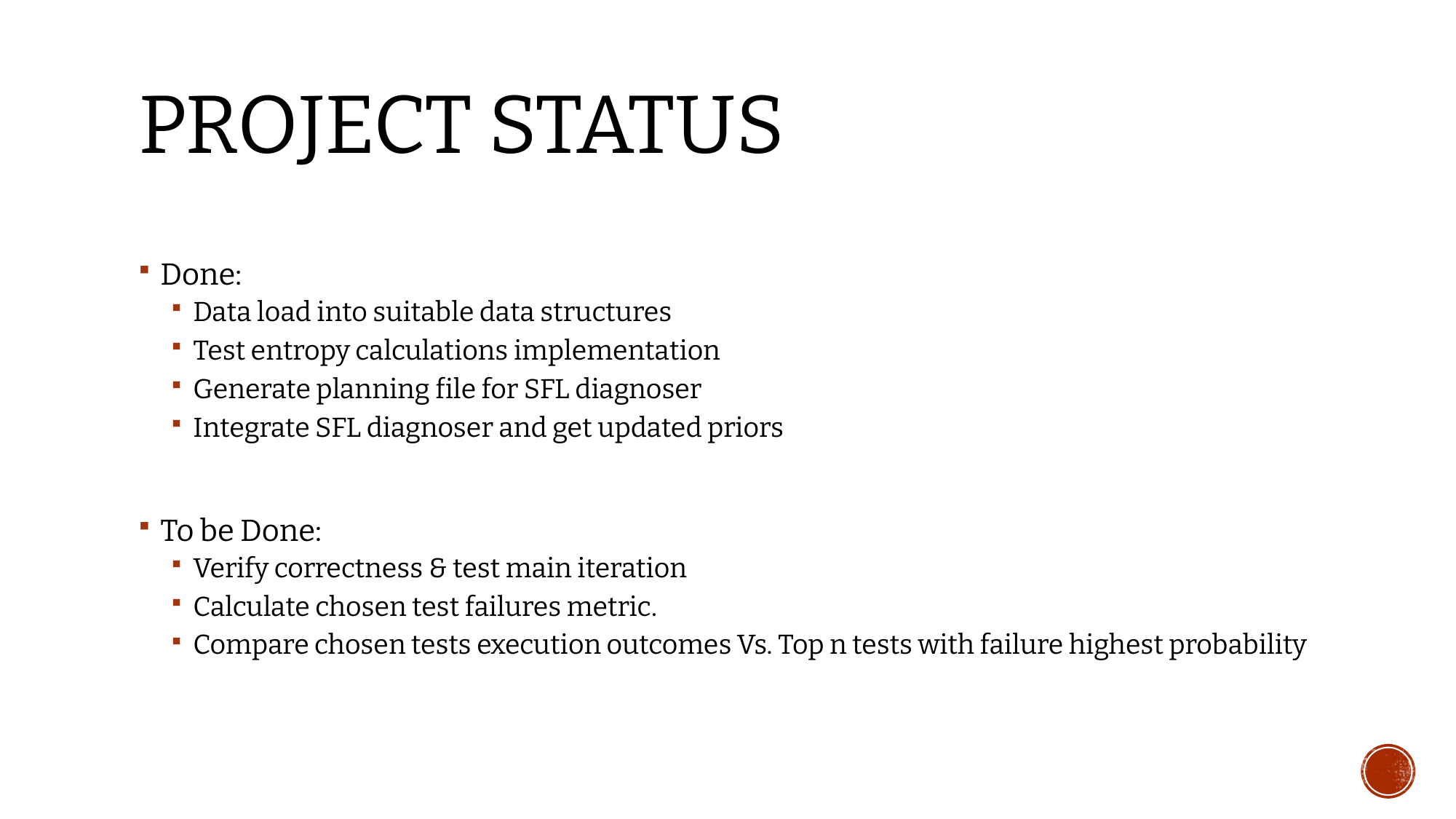

# Project Status
Done:
Data load into suitable data structures
Test entropy calculations implementation
Generate planning file for SFL diagnoser
Integrate SFL diagnoser and get updated priors

To be Done:
Verify correctness & test main iteration
Calculate chosen test failures metric.
Compare chosen tests execution outcomes Vs. Top n tests with failure highest probability